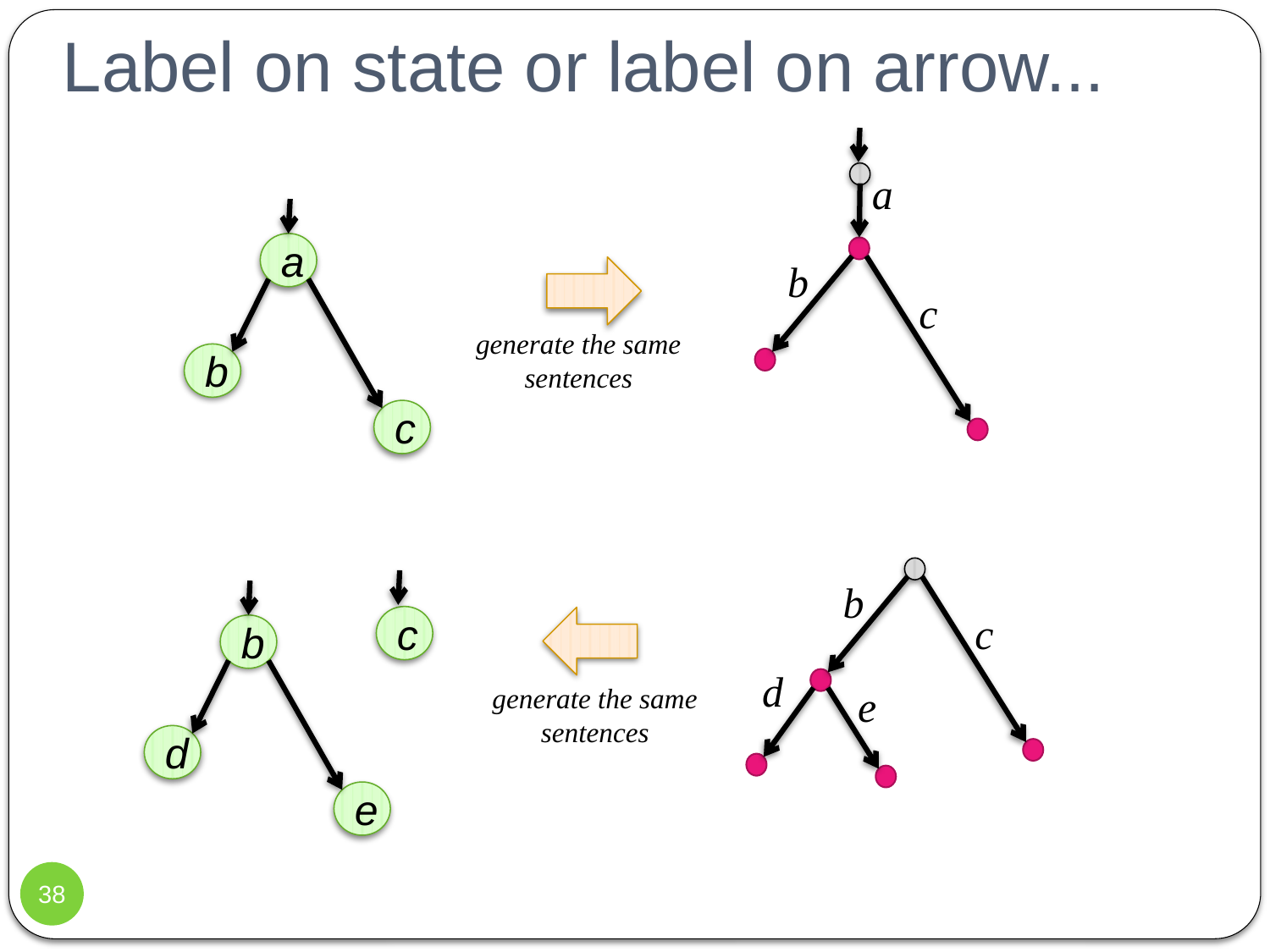

# Label on state or label on arrow...
a

a

b

c
generate the same sentences
b

c

b
c
c

b
d

e
generate the same sentences
d

e
38